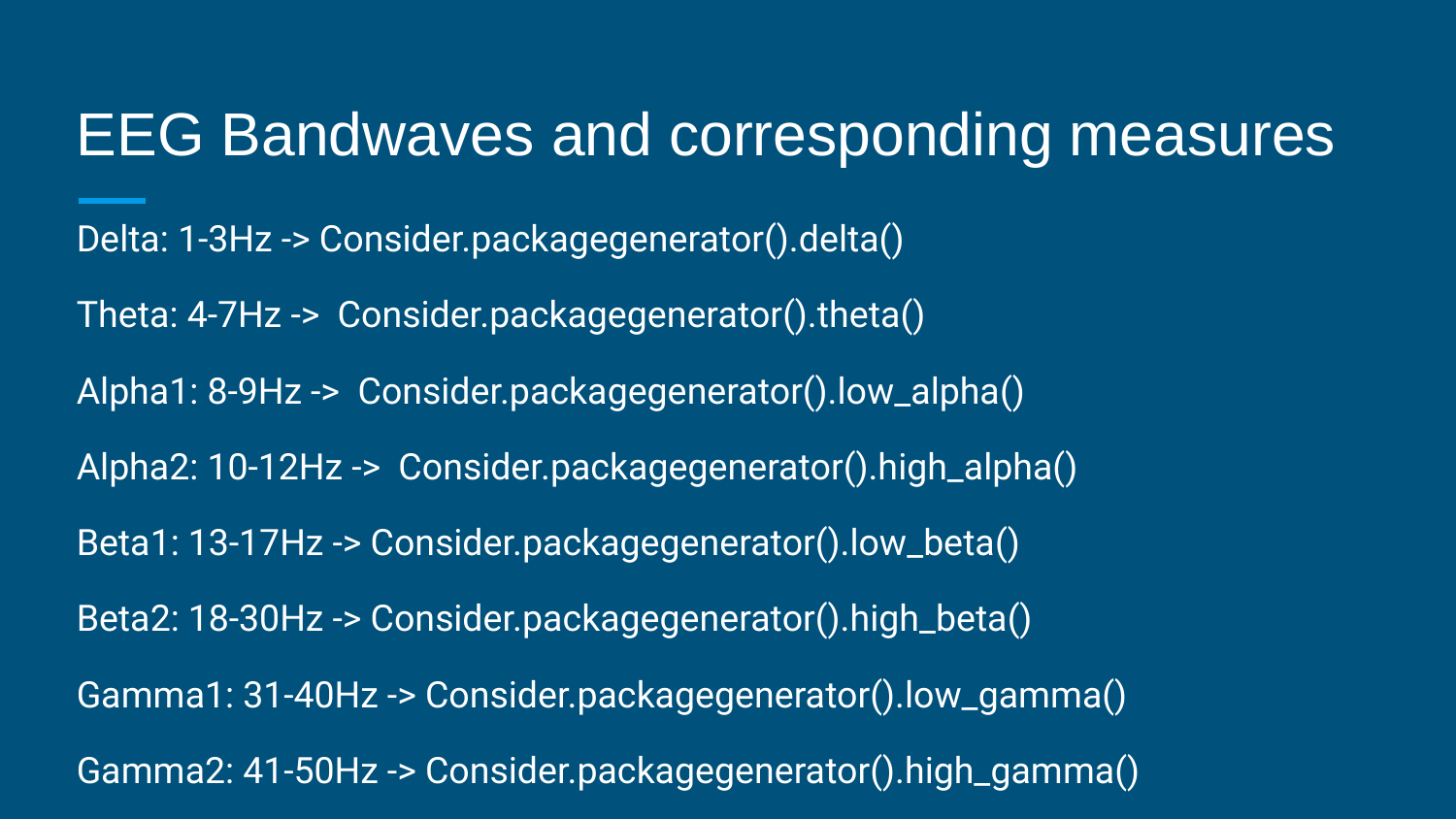

# EEG Bandwaves and corresponding measures
Delta: 1-3Hz -> Consider.packagegenerator().delta()
Theta: 4-7Hz ->  Consider.packagegenerator().theta()
Alpha1: 8-9Hz ->  Consider.packagegenerator().low_alpha()
Alpha2: 10-12Hz ->  Consider.packagegenerator().high_alpha()
Beta1: 13-17Hz -> Consider.packagegenerator().low_beta()
Beta2: 18-30Hz -> Consider.packagegenerator().high_beta()
Gamma1: 31-40Hz -> Consider.packagegenerator().low_gamma()
Gamma2: 41-50Hz -> Consider.packagegenerator().high_gamma()